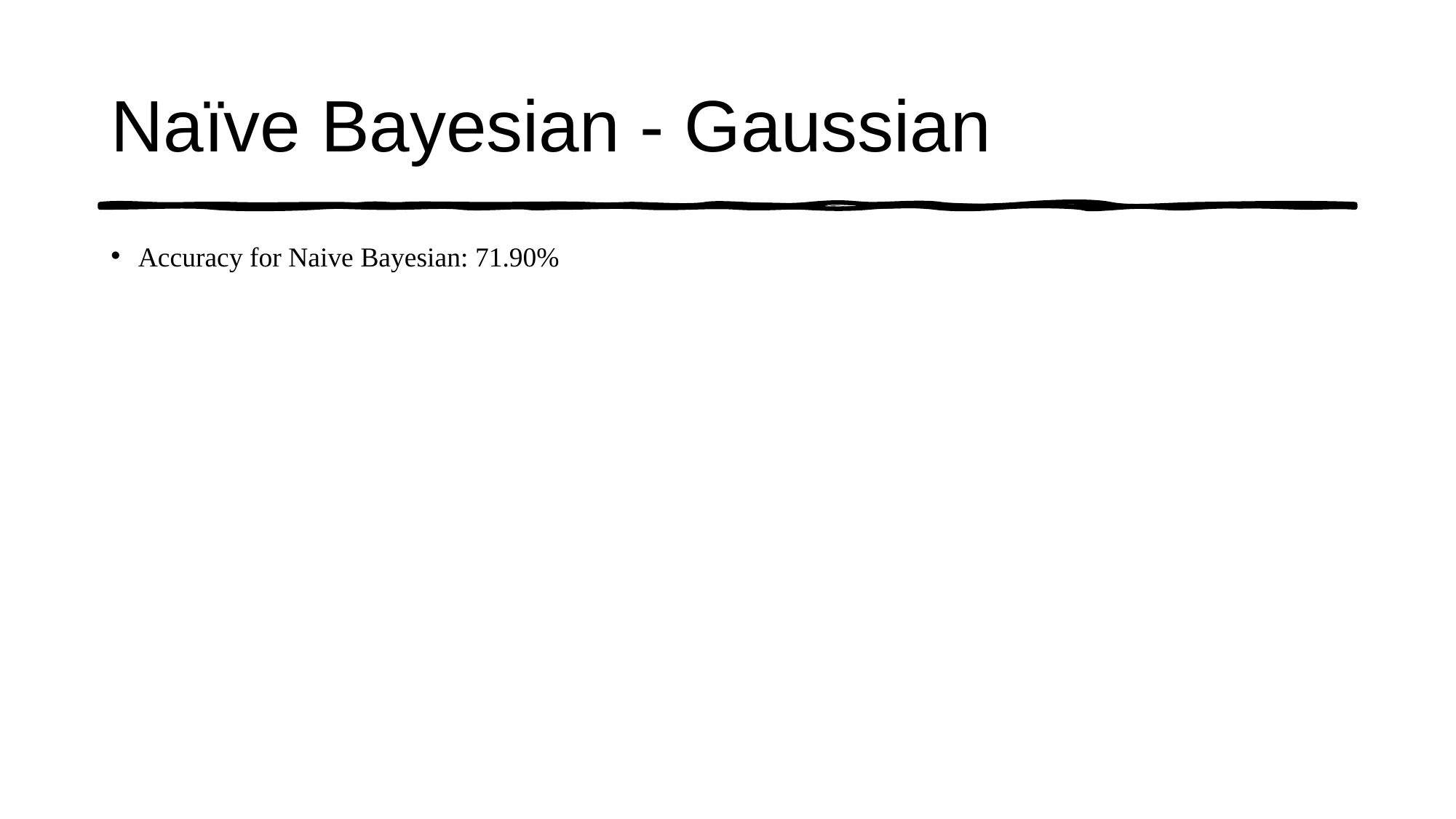

# Naïve Bayesian - Gaussian
Accuracy for Naive Bayesian: 71.90%